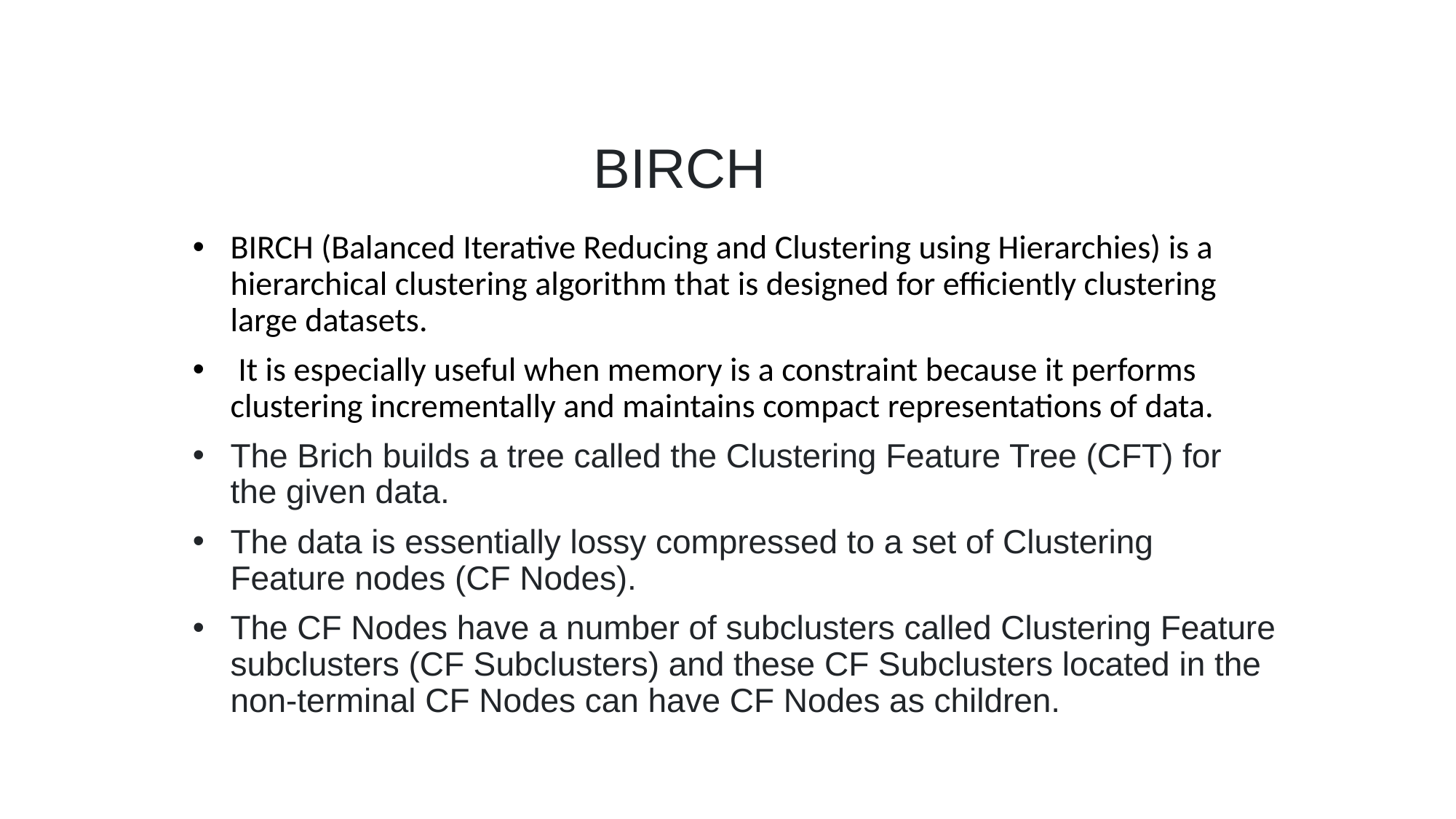

# BIRCH¶
BIRCH (Balanced Iterative Reducing and Clustering using Hierarchies) is a hierarchical clustering algorithm that is designed for efficiently clustering large datasets.
 It is especially useful when memory is a constraint because it performs clustering incrementally and maintains compact representations of data.
The Brich builds a tree called the Clustering Feature Tree (CFT) for the given data.
The data is essentially lossy compressed to a set of Clustering Feature nodes (CF Nodes).
The CF Nodes have a number of subclusters called Clustering Feature subclusters (CF Subclusters) and these CF Subclusters located in the non-terminal CF Nodes can have CF Nodes as children.